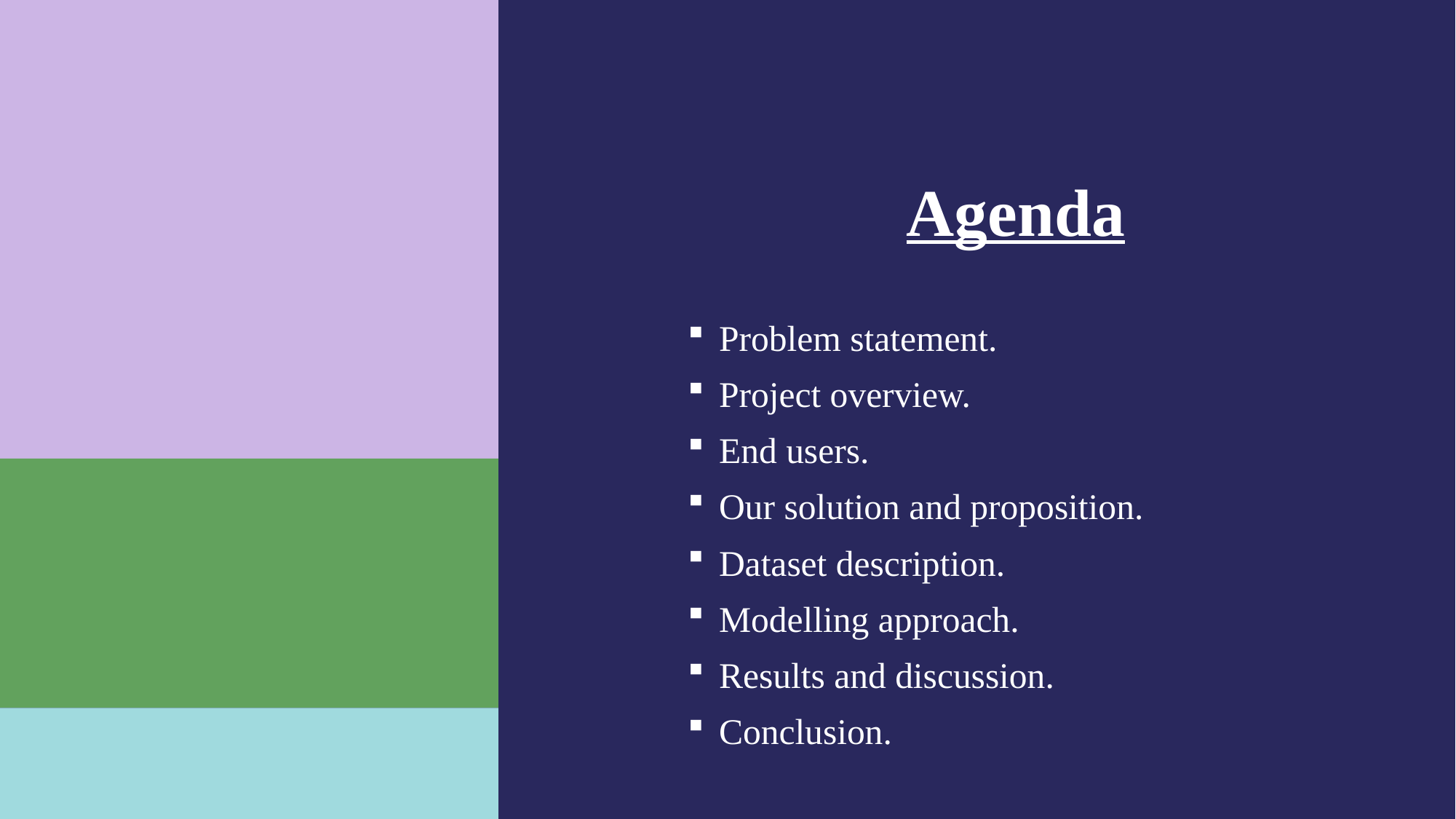

# Agenda
Problem statement.
Project overview.
End users.
Our solution and proposition.
Dataset description.
Modelling approach.
Results and discussion.
Conclusion.